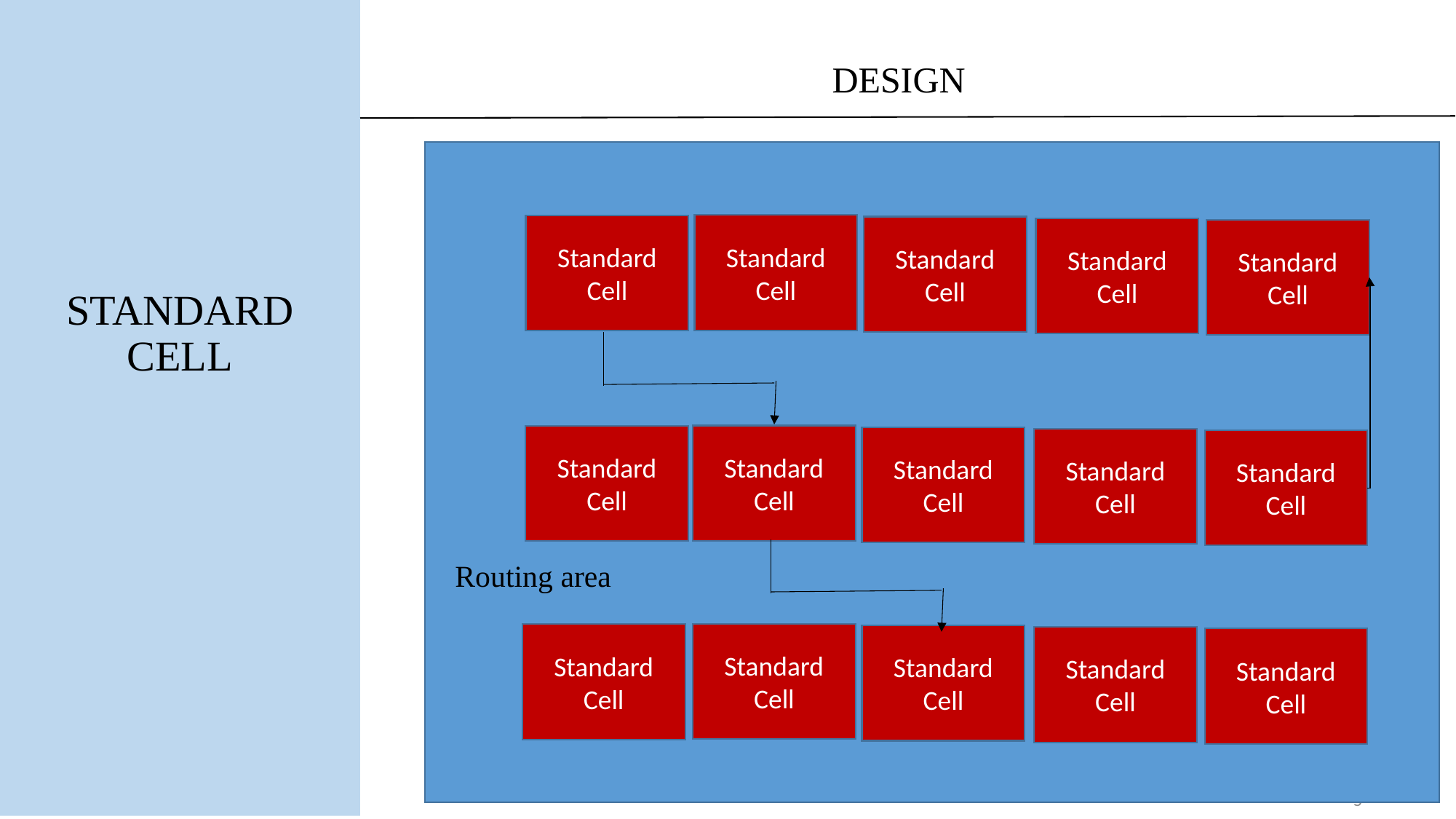

STANDARD CELL
DESIGN

Standard Cell
Standard Cell
Standard Cell
Standard Cell
Standard Cell
Standard Cell
Standard Cell
Standard Cell
Standard Cell
Standard Cell
Routing area
Standard Cell
Standard Cell
Standard Cell
Standard Cell
Standard Cell
5